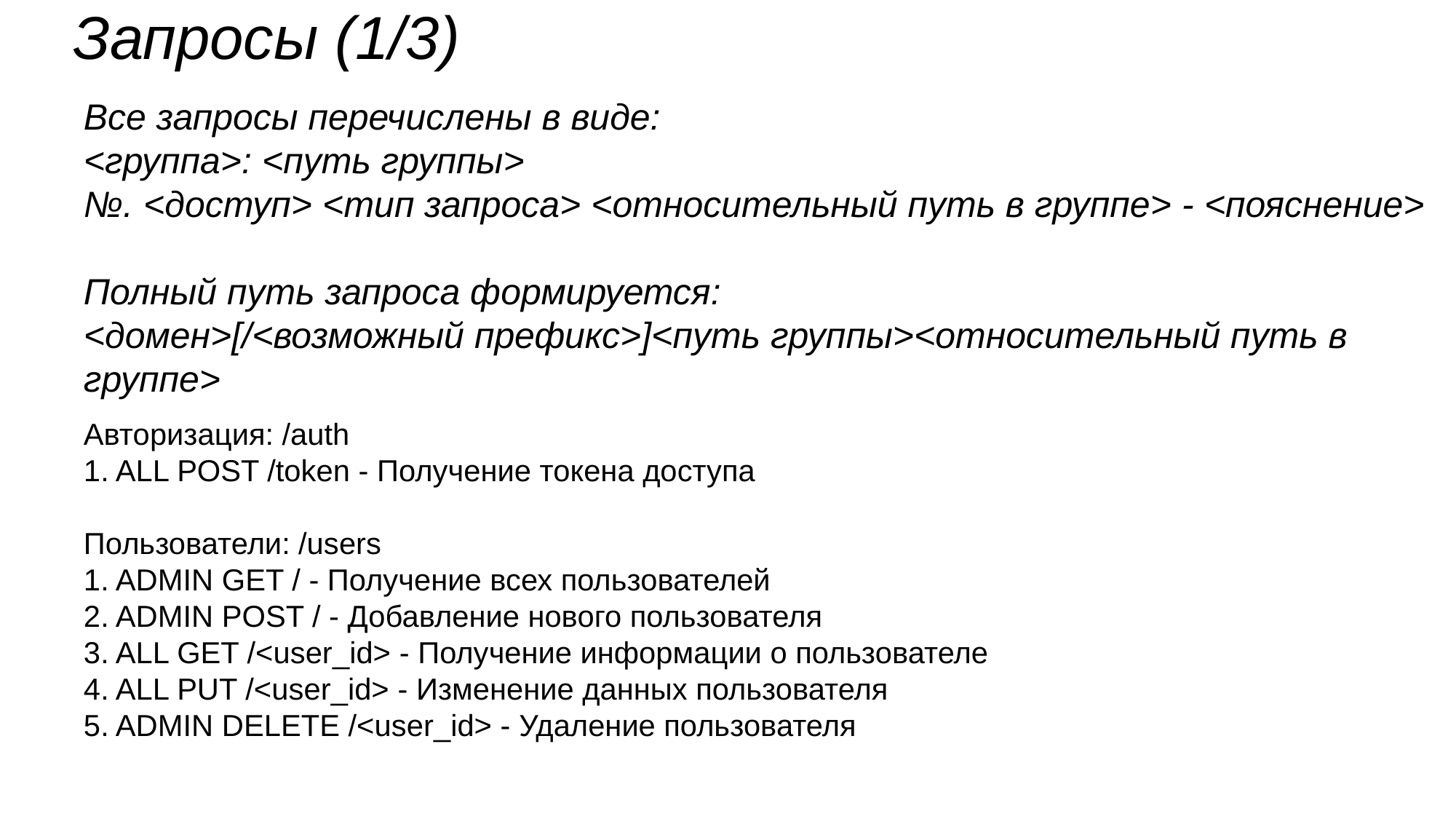

Запросы (1/3)
Все запросы перечислены в виде:
<группа>: <путь группы>
№. <доступ> <тип запроса> <относительный путь в группе> - <пояснение>

Полный путь запроса формируется:
<домен>[/<возможный префикс>]<путь группы><относительный путь в группе>
Авторизация: /auth
1. ALL POST /token - Получение токена доступа

Пользователи: /users
1. ADMIN GET / - Получение всех пользователей
2. ADMIN POST / - Добавление нового пользователя
3. ALL GET /<user_id> - Получение информации о пользователе
4. ALL PUT /<user_id> - Изменение данных пользователя
5. ADMIN DELETE /<user_id> - Удаление пользователя